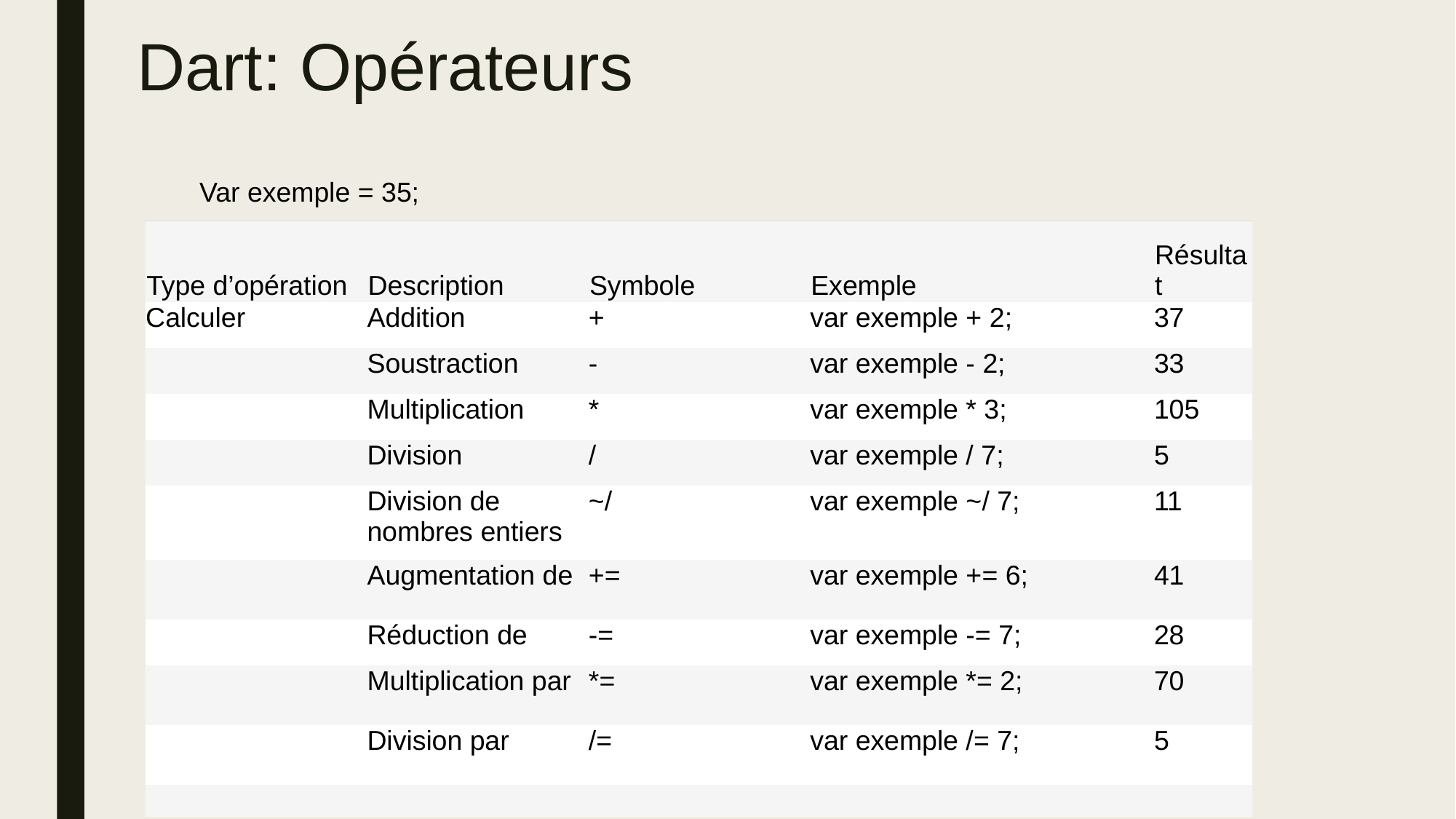

# Dart: Opérateurs
Var exemple = 35;
| Type d’opération | Description | Symbole | Exemple | Résultat |
| --- | --- | --- | --- | --- |
| Calculer | Addition | + | var exemple + 2; | 37 |
|  | Soustraction | - | var exemple - 2; | 33 |
|  | Multiplication | \* | var exemple \* 3; | 105 |
|  | Division | / | var exemple / 7; | 5 |
|  | Division de nombres entiers | ~/ | var exemple ~/ 7; | 11 |
|  | Augmentation de | += | var exemple += 6; | 41 |
|  | Réduction de | -= | var exemple -= 7; | 28 |
|  | Multiplication par | \*= | var exemple \*= 2; | 70 |
|  | Division par | /= | var exemple /= 7; | 5 |
|  |  |  |  |  |